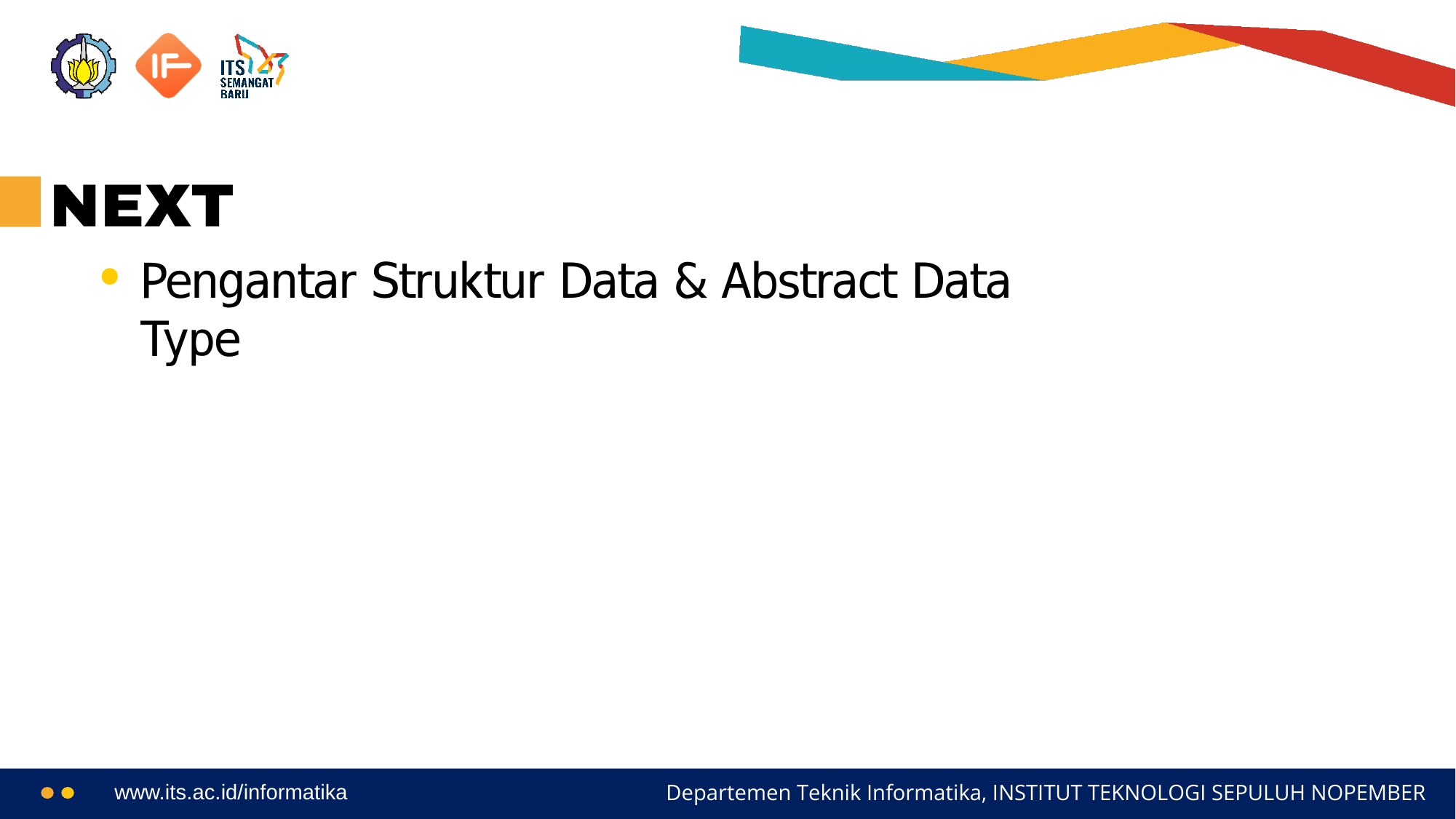

NEXT
Pengantar Struktur Data & Abstract Data Type